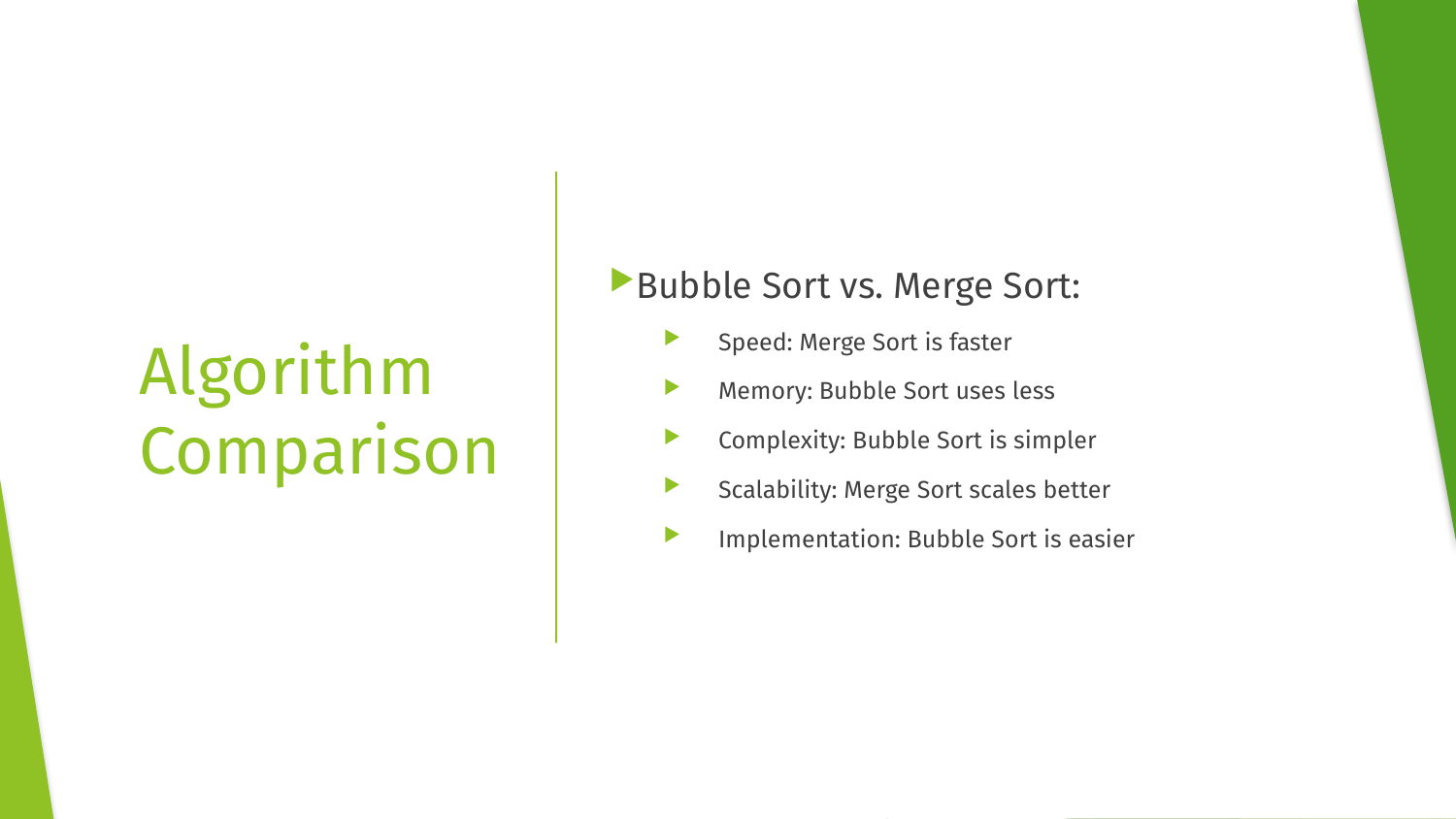

Bubble Sort vs. Merge Sort:
Speed: Merge Sort is faster
Memory: Bubble Sort uses less
Complexity: Bubble Sort is simpler
Scalability: Merge Sort scales better
Implementation: Bubble Sort is easier
Algorithm Comparison